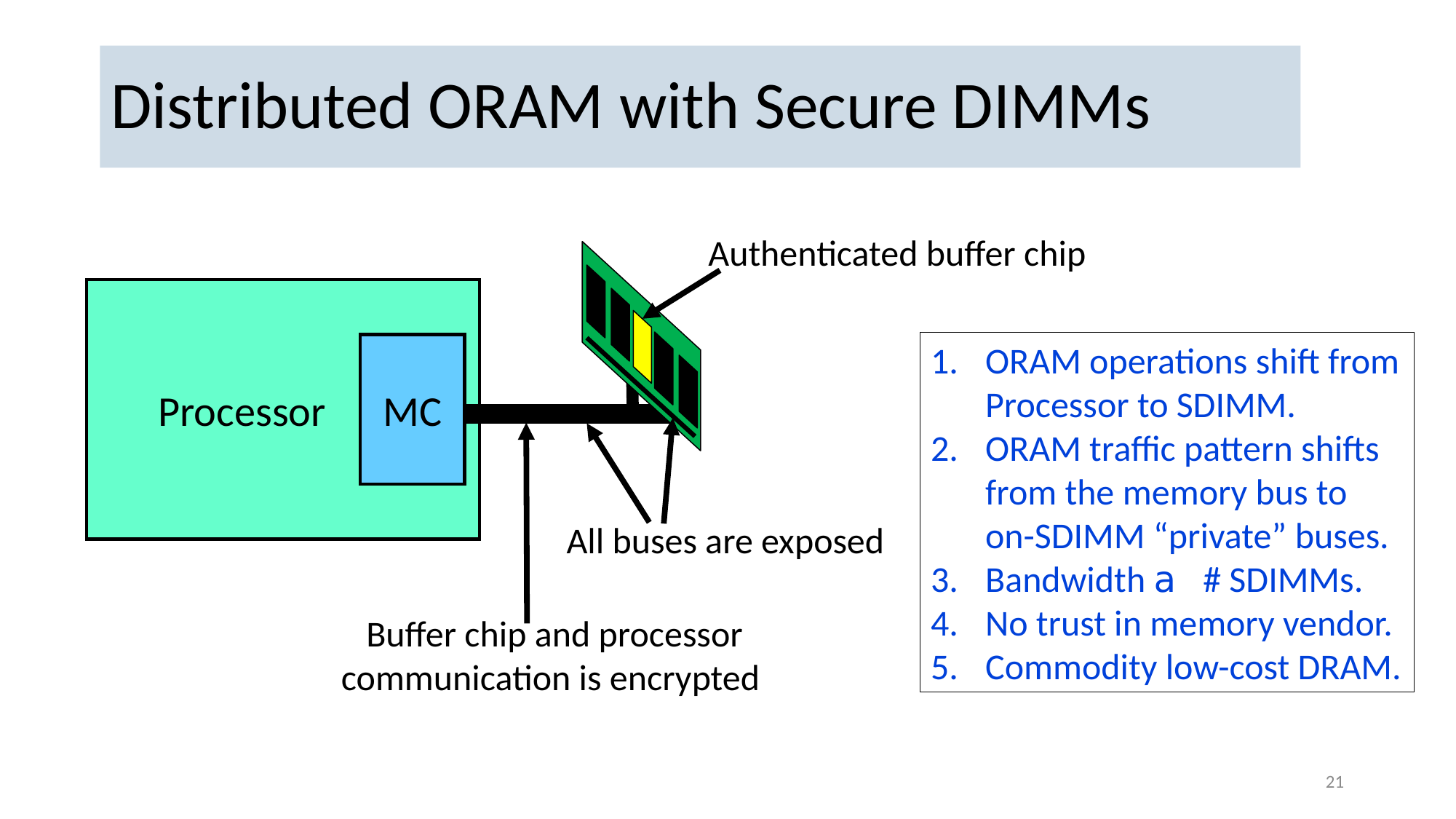

# Distributed ORAM with Secure DIMMs
Authenticated buffer chip

ORAM operations shift from Processor to SDIMM.
ORAM traffic pattern shifts from the memory bus to on-SDIMM “private” buses.
Bandwidth α  # SDIMMs.
No trust in memory vendor.
Commodity low-cost DRAM.
MC

Processor

All buses are exposed
Buffer chip and processor communication is encrypted
21